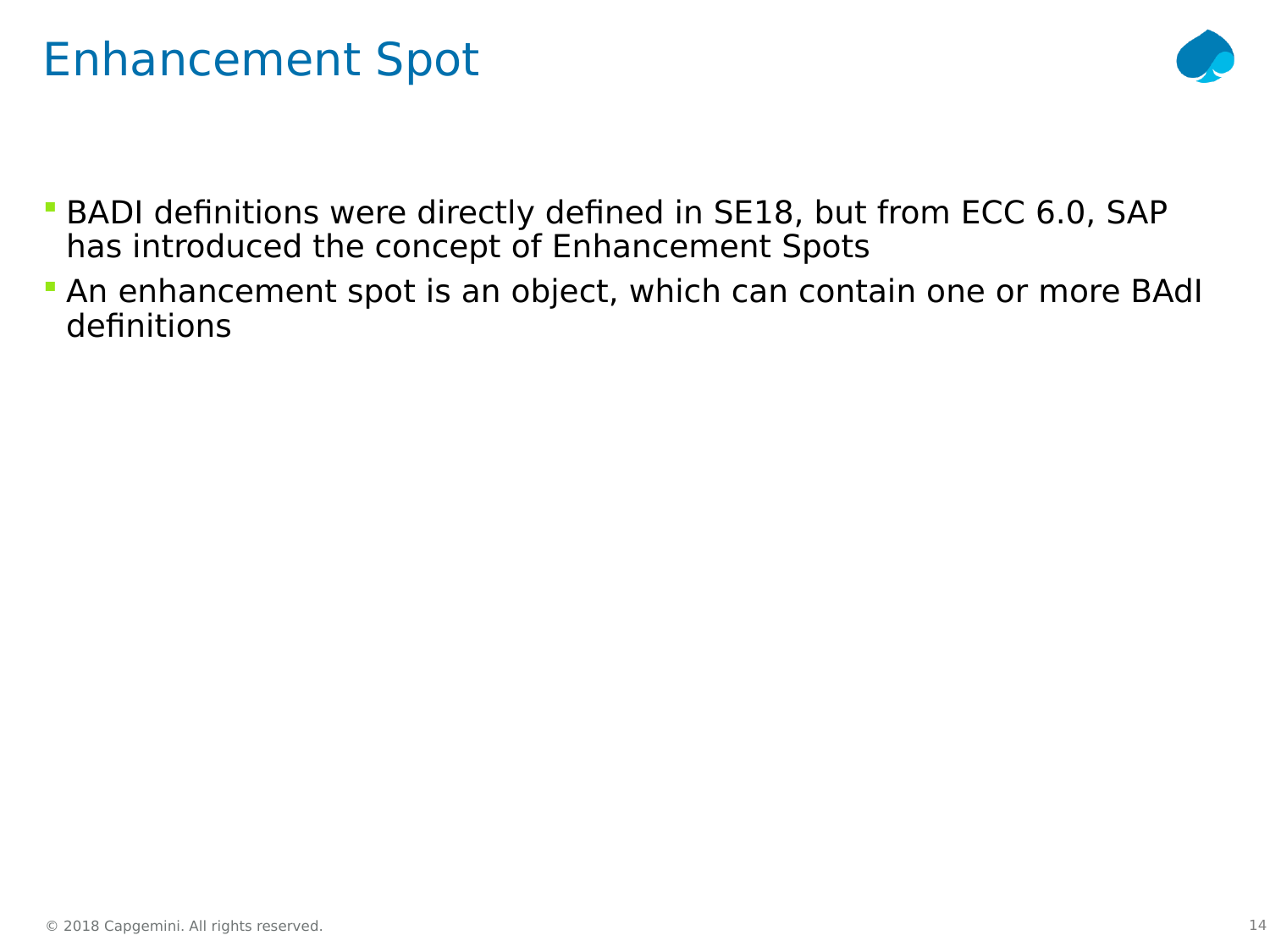

# Enhancement Spot
BADI definitions were directly defined in SE18, but from ECC 6.0, SAP has introduced the concept of Enhancement Spots
An enhancement spot is an object, which can contain one or more BAdI definitions